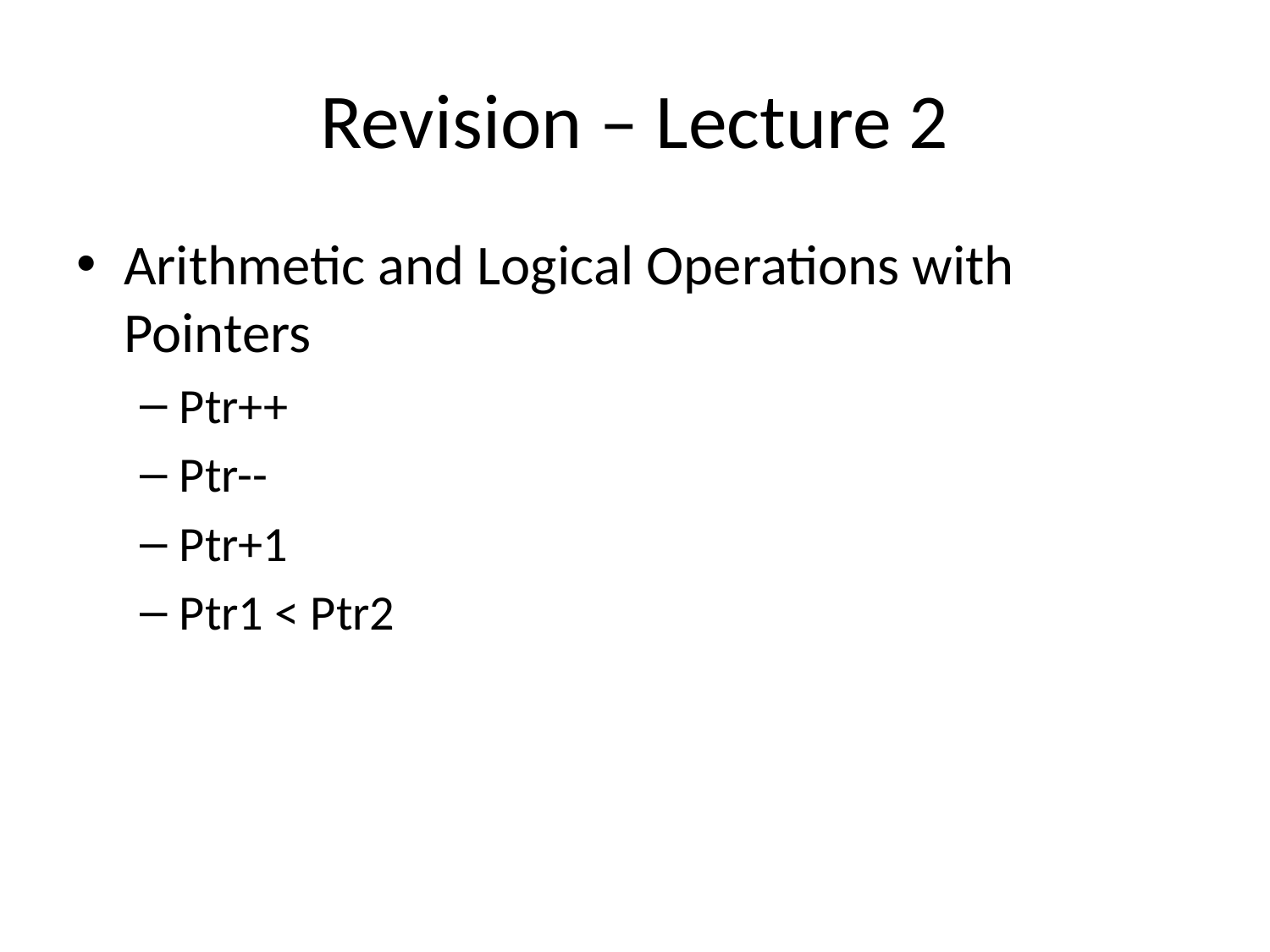

# Revision – Lecture 2
Arithmetic and Logical Operations with Pointers
Ptr++
Ptr--
Ptr+1
Ptr1 < Ptr2